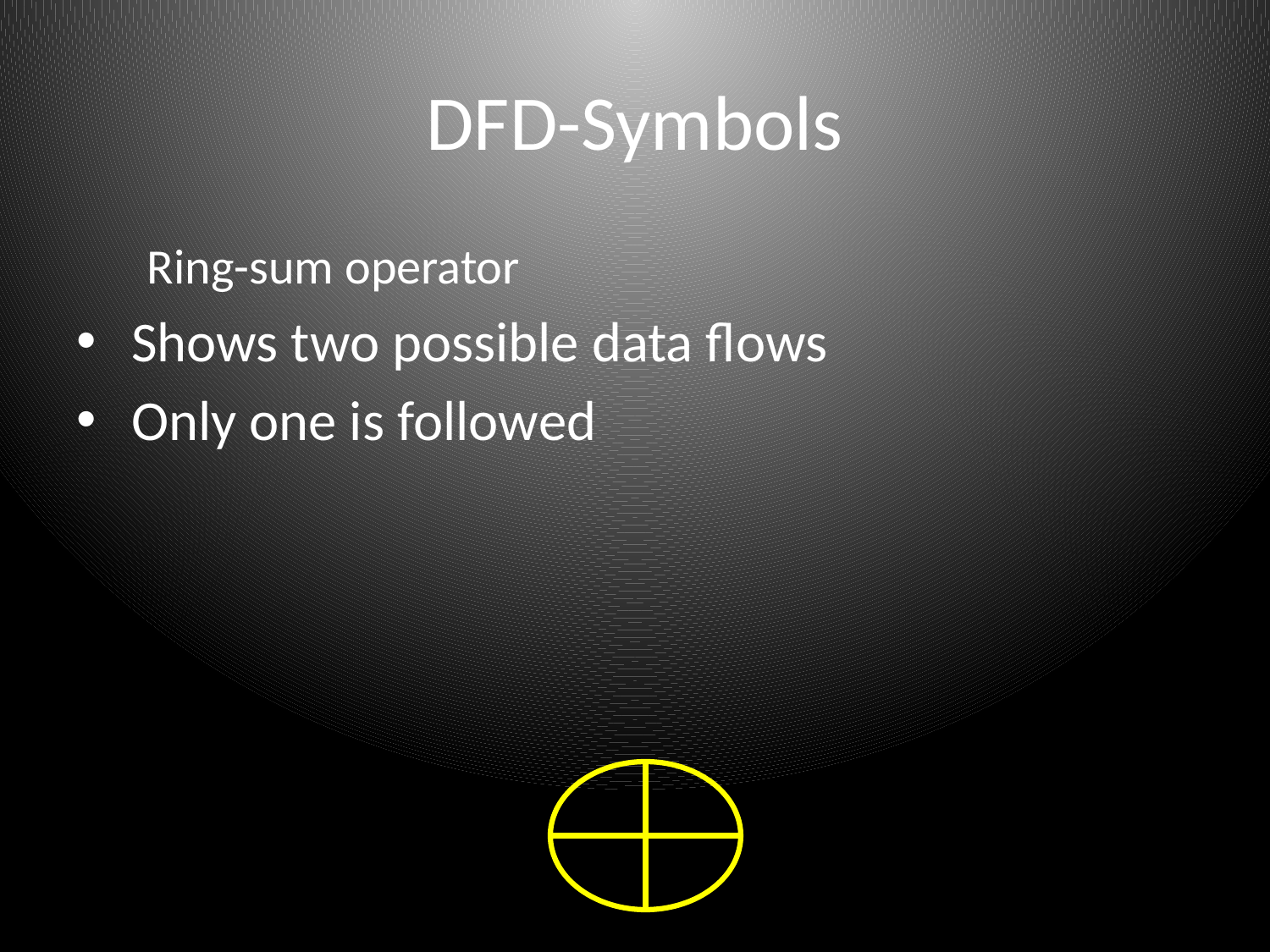

# DFD-Symbols
Ring-sum operator
Shows two possible data flows
Only one is followed